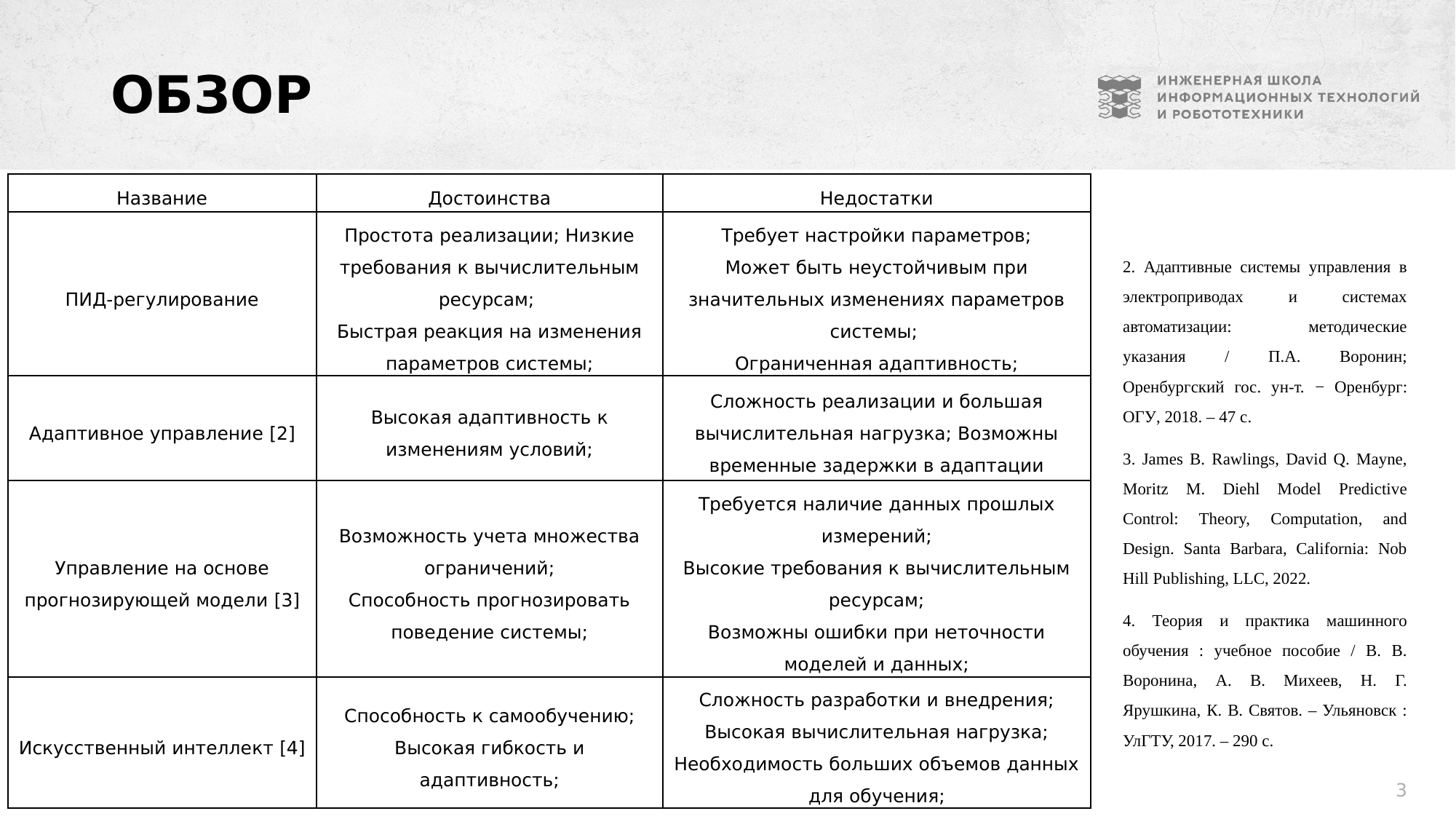

# обзор
| Название | Достоинства | Недостатки |
| --- | --- | --- |
| ПИД-регулирование | Простота реализации; Низкие требования к вычислительным ресурсам; Быстрая реакция на изменения параметров системы; | Требует настройки параметров; Может быть неустойчивым при значительных изменениях параметров системы; Ограниченная адаптивность; |
| Адаптивное управление [2] | Высокая адаптивность к изменениям условий; | Сложность реализации и большая вычислительная нагрузка; Возможны временные задержки в адаптации |
| Управление на основе прогнозирующей модели [3] | Возможность учета множества ограничений; Способность прогнозировать поведение системы; | Требуется наличие данных прошлых измерений; Высокие требования к вычислительным ресурсам; Возможны ошибки при неточности моделей и данных; |
| Искусственный интеллект [4] | Способность к самообучению; Высокая гибкость и адаптивность; | Сложность разработки и внедрения; Высокая вычислительная нагрузка; Необходимость больших объемов данных для обучения; |
2. Адаптивные системы управления в электроприводах и системах автоматизации: методические указания / П.А. Воронин; Оренбургский гос. ун-т. − Оренбург: ОГУ, 2018. – 47 с.
3. James B. Rawlings, David Q. Mayne, Moritz M. Diehl Model Predictive Control: Theory, Computation, and Design. Santa Barbara, California: Nob Hill Publishing, LLC, 2022.
4. Теория и практика машинного обучения : учебное пособие / В. В. Воронина, А. В. Михеев, Н. Г. Ярушкина, К. В. Святов. – Ульяновск : УлГТУ, 2017. – 290 с.
3